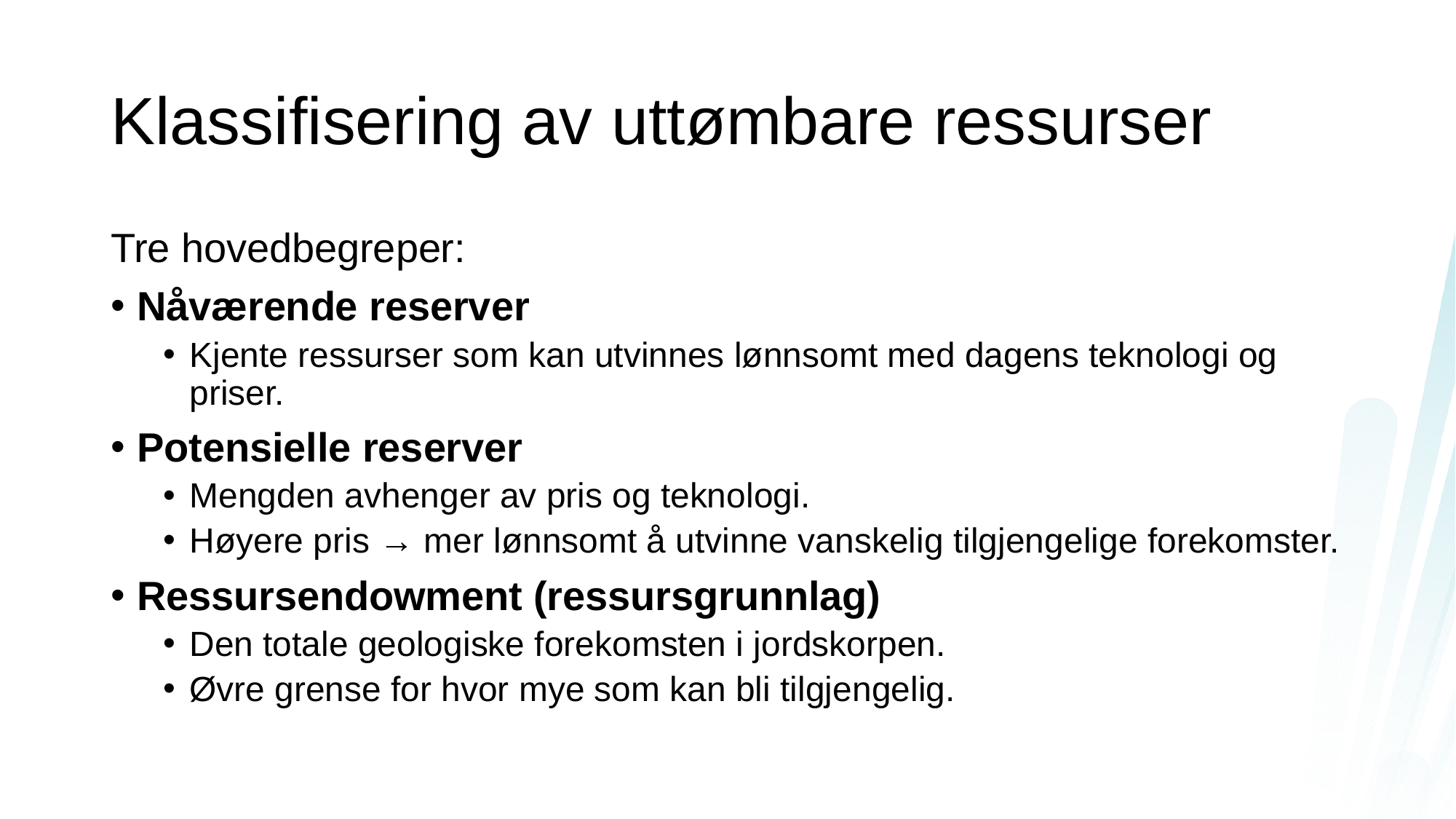

# Klassifisering av uttømbare ressurser
Tre hovedbegreper:
Nåværende reserver
Kjente ressurser som kan utvinnes lønnsomt med dagens teknologi og priser.
Potensielle reserver
Mengden avhenger av pris og teknologi.
Høyere pris → mer lønnsomt å utvinne vanskelig tilgjengelige forekomster.
Ressursendowment (ressursgrunnlag)
Den totale geologiske forekomsten i jordskorpen.
Øvre grense for hvor mye som kan bli tilgjengelig.